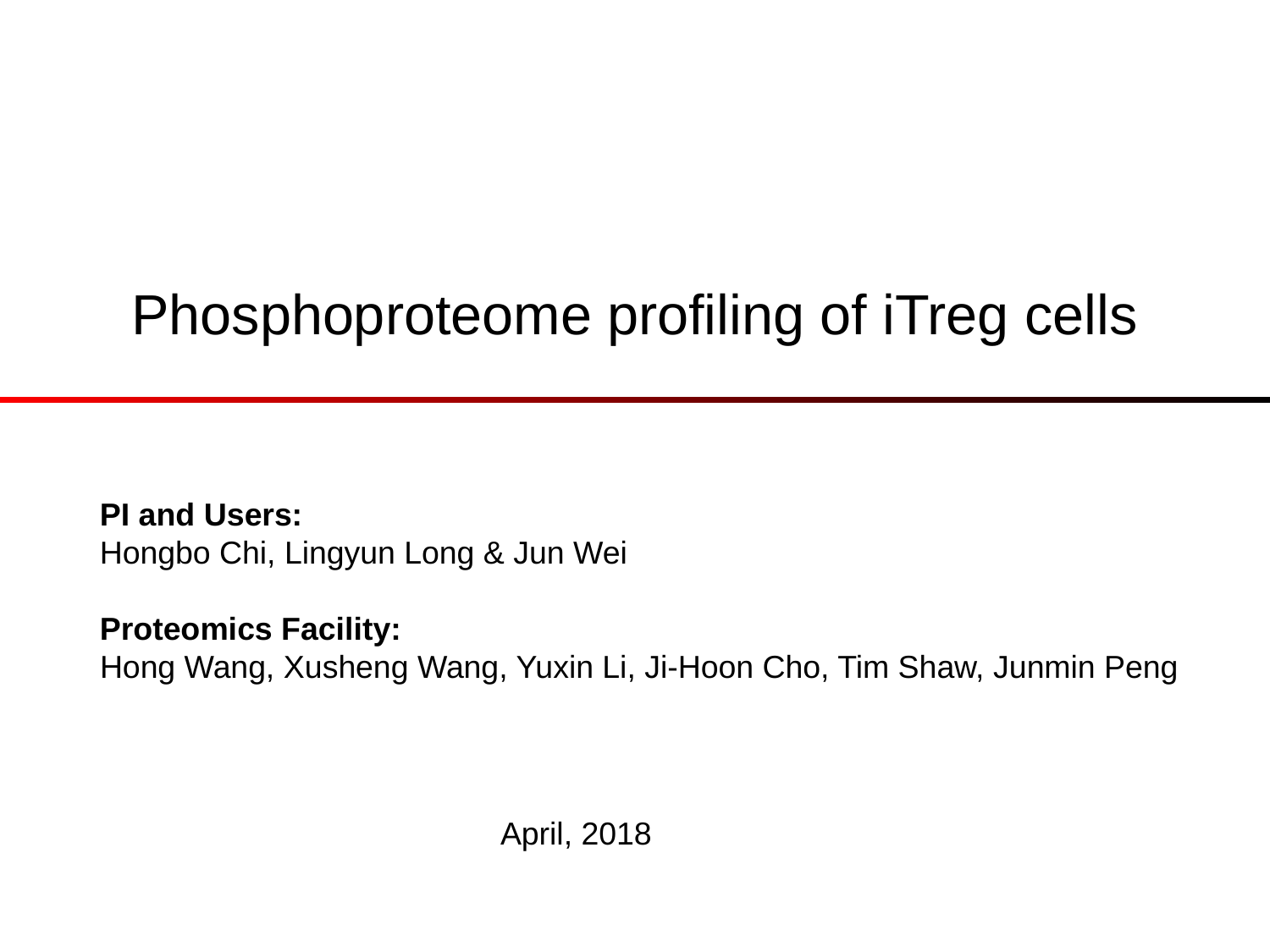

Phosphoproteome profiling of iTreg cells

PI and Users:
Hongbo Chi, Lingyun Long & Jun Wei

Proteomics Facility:
Hong Wang, Xusheng Wang, Yuxin Li, Ji-Hoon Cho, Tim Shaw, Junmin Peng
April, 2018